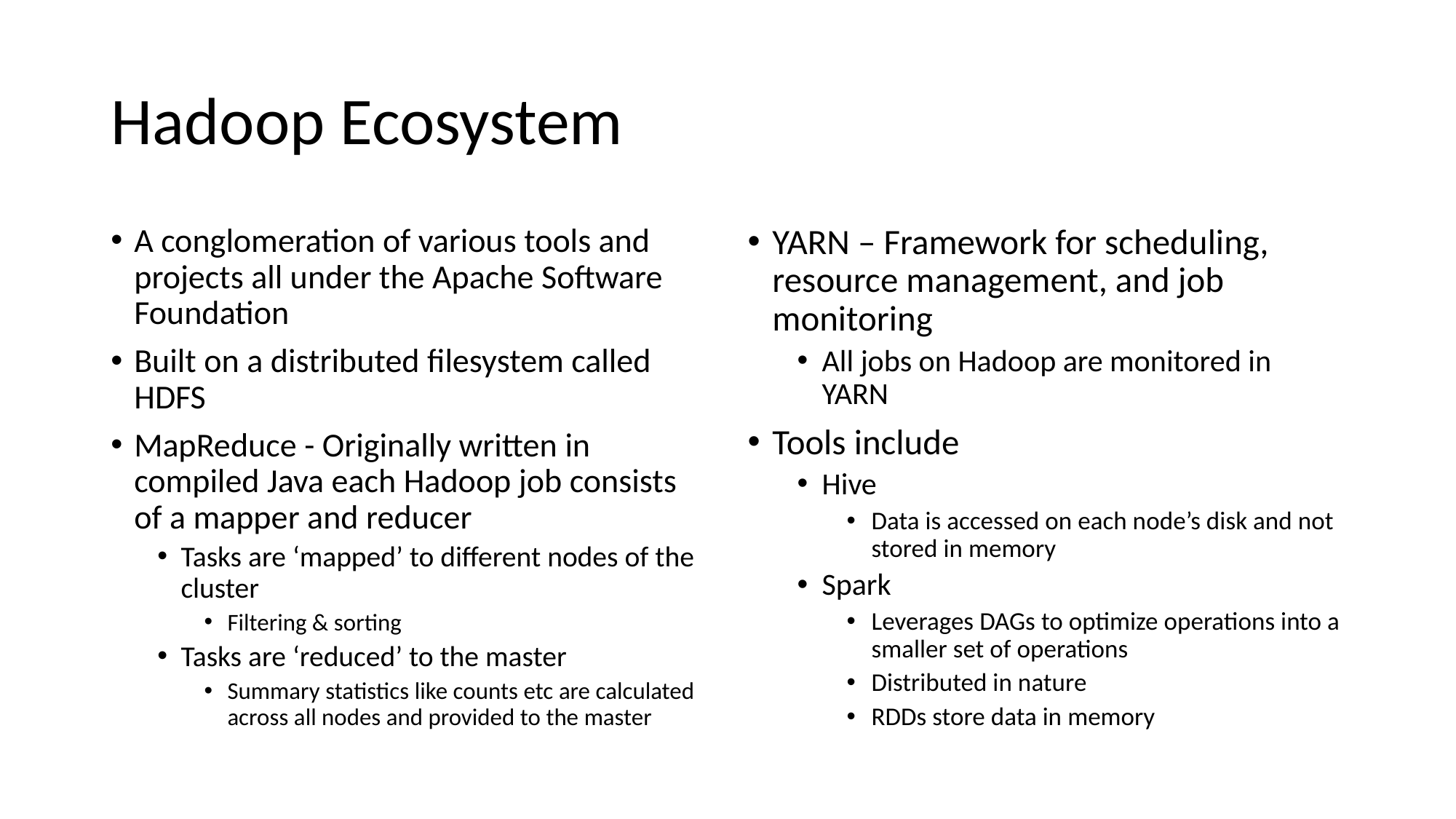

# Hadoop Ecosystem
A conglomeration of various tools and projects all under the Apache Software Foundation
Built on a distributed filesystem called HDFS
MapReduce - Originally written in compiled Java each Hadoop job consists of a mapper and reducer
Tasks are ‘mapped’ to different nodes of the cluster
Filtering & sorting
Tasks are ‘reduced’ to the master
Summary statistics like counts etc are calculated across all nodes and provided to the master

YARN – Framework for scheduling, resource management, and job monitoring
All jobs on Hadoop are monitored in YARN
Tools include
Hive
Data is accessed on each node’s disk and not stored in memory
Spark
Leverages DAGs to optimize operations into a smaller set of operations
Distributed in nature
RDDs store data in memory